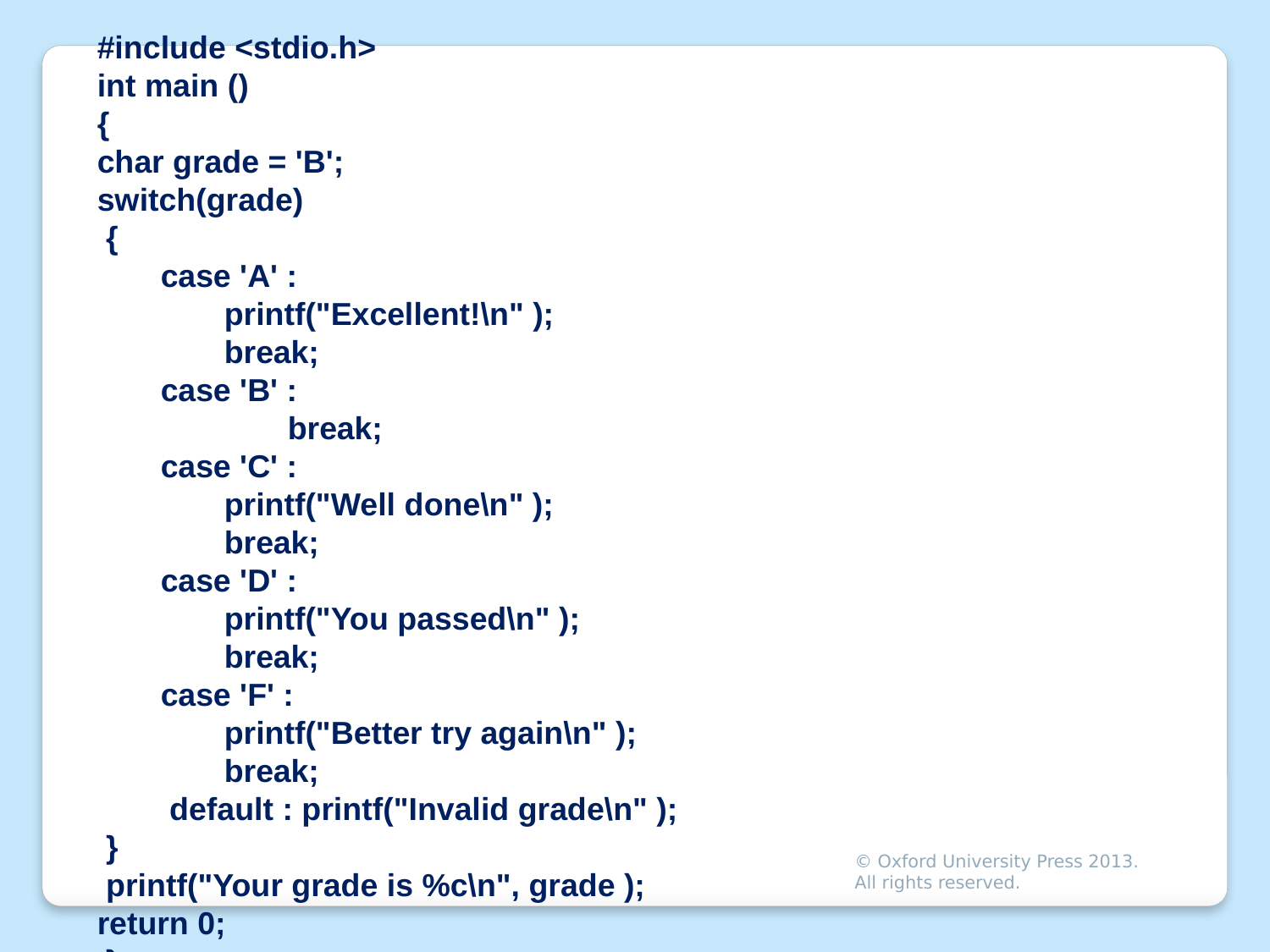

#include <stdio.h>
int main ()
{
char grade = 'B';
switch(grade)
 {
case 'A' :
printf("Excellent!\n" );
break;
case 'B' :
	break;
case 'C' :
printf("Well done\n" );
break;
case 'D' :
printf("You passed\n" );
break;
case 'F' :
printf("Better try again\n" );
break;
 default : printf("Invalid grade\n" );
 }
 printf("Your grade is %c\n", grade );
return 0;
 }
© Oxford University Press 2013. All rights reserved.